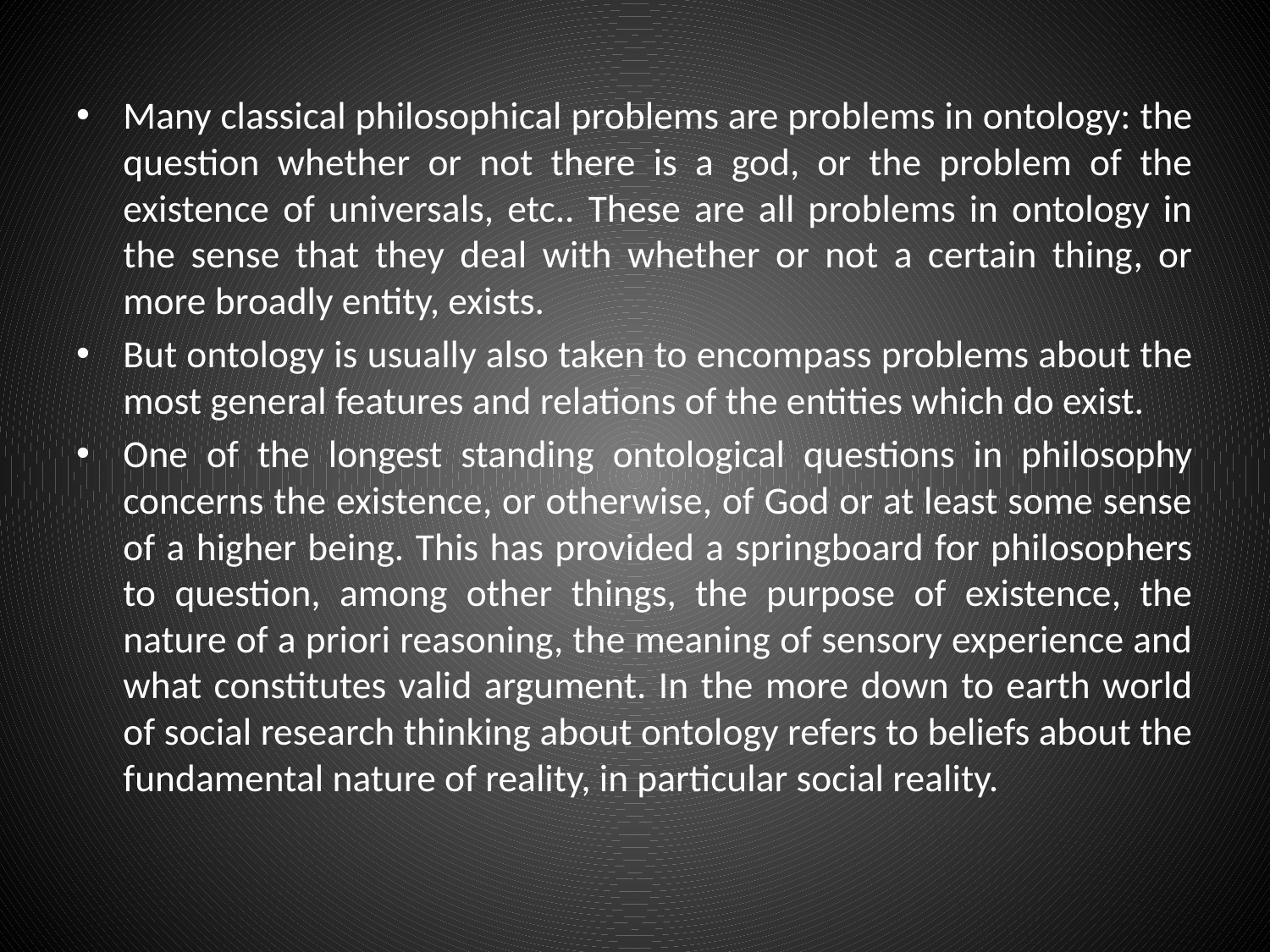

#
Many classical philosophical problems are problems in ontology: the question whether or not there is a god, or the problem of the existence of universals, etc.. These are all problems in ontology in the sense that they deal with whether or not a certain thing, or more broadly entity, exists.
But ontology is usually also taken to encompass problems about the most general features and relations of the entities which do exist.
One of the longest standing ontological questions in philosophy concerns the existence, or otherwise, of God or at least some sense of a higher being. This has provided a springboard for philosophers to question, among other things, the purpose of existence, the nature of a priori reasoning, the meaning of sensory experience and what constitutes valid argument. In the more down to earth world of social research thinking about ontology refers to beliefs about the fundamental nature of reality, in particular social reality.